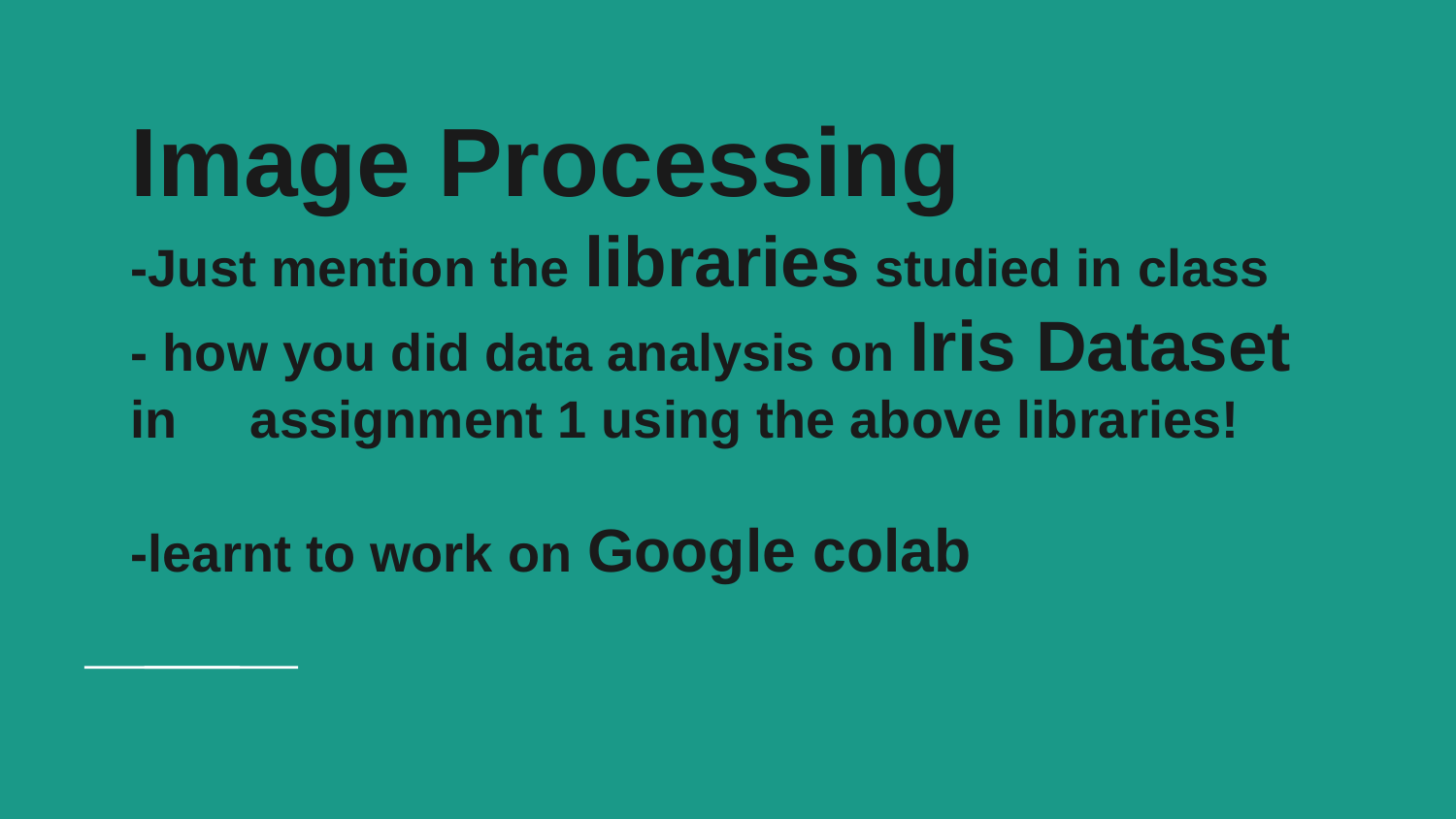

Image Processing
-Just mention the libraries studied in class
- how you did data analysis on Iris Dataset in     assignment 1 using the above libraries!

-learnt to work on Google colab